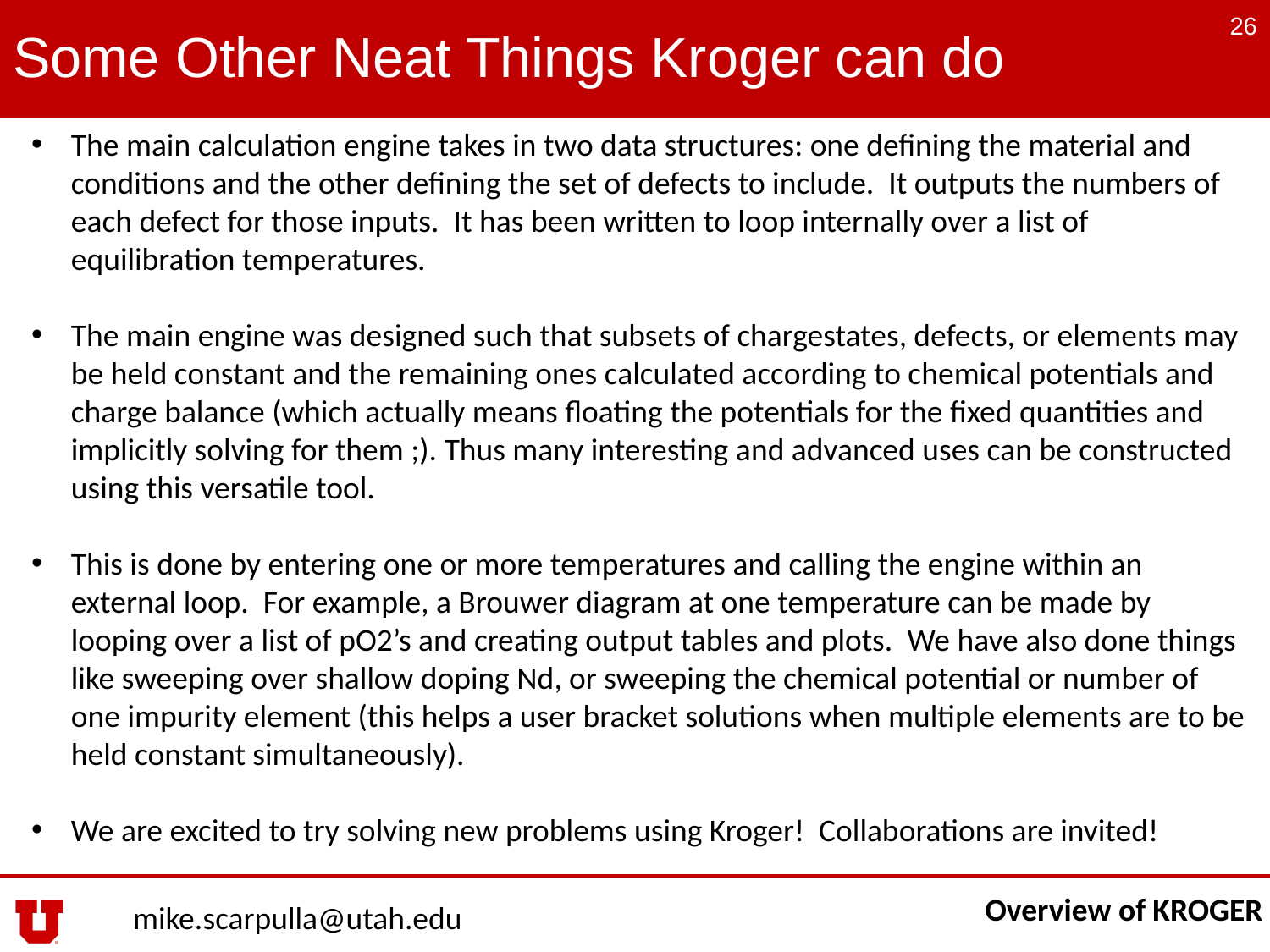

26
# Some Other Neat Things Kroger can do
The main calculation engine takes in two data structures: one defining the material and conditions and the other defining the set of defects to include.  It outputs the numbers of each defect for those inputs.  It has been written to loop internally over a list of equilibration temperatures.

The main engine was designed such that subsets of chargestates, defects, or elements may be held constant and the remaining ones calculated according to chemical potentials and charge balance (which actually means floating the potentials for the fixed quantities and implicitly solving for them ;). Thus many interesting and advanced uses can be constructed using this versatile tool.

This is done by entering one or more temperatures and calling the engine within an external loop.  For example, a Brouwer diagram at one temperature can be made by looping over a list of pO2’s and creating output tables and plots.  We have also done things like sweeping over shallow doping Nd, or sweeping the chemical potential or number of one impurity element (this helps a user bracket solutions when multiple elements are to be held constant simultaneously).

We are excited to try solving new problems using Kroger!  Collaborations are invited!